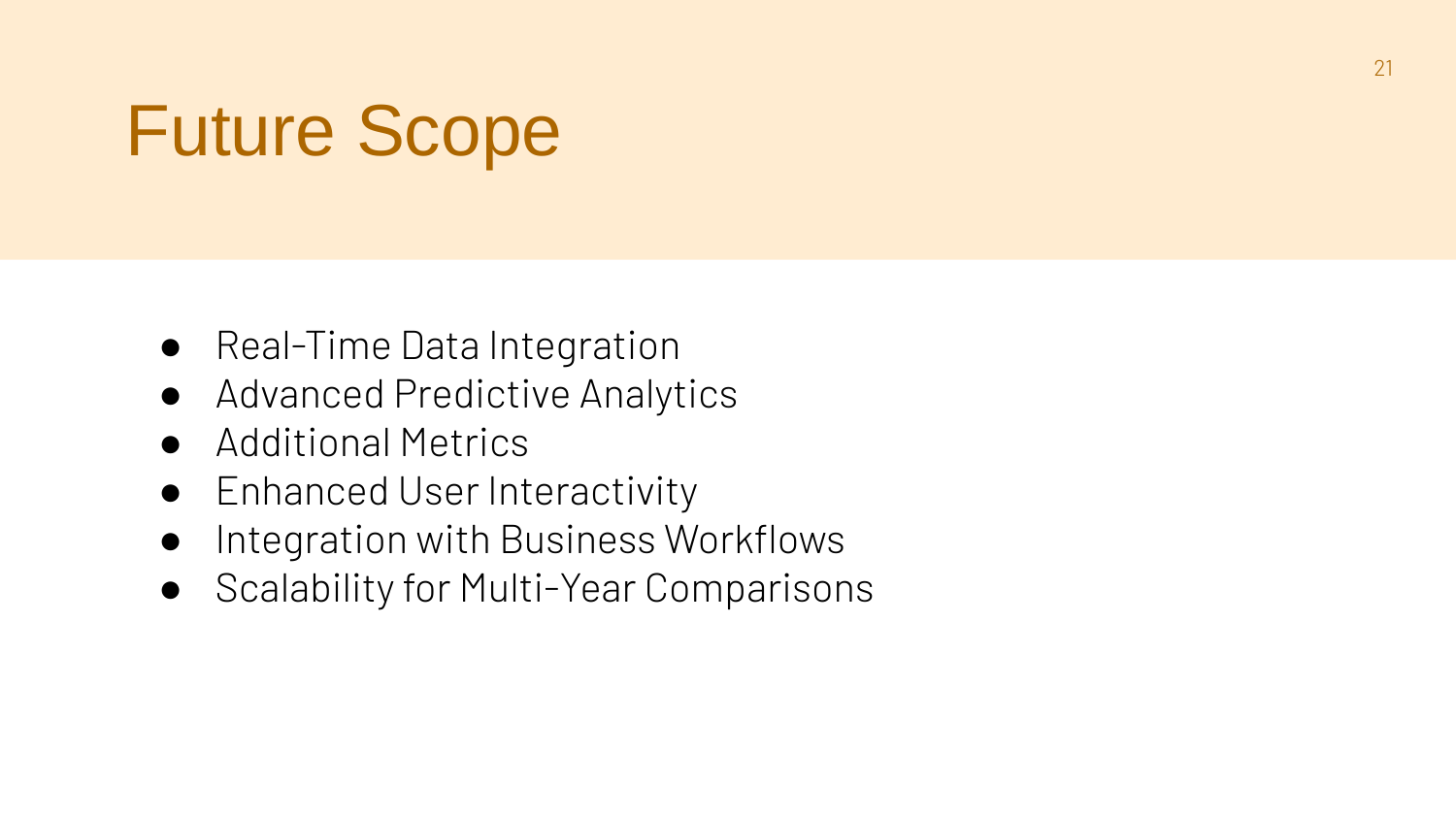

21
Future Scope
Real-Time Data Integration
Advanced Predictive Analytics
Additional Metrics
Enhanced User Interactivity
Integration with Business Workflows
Scalability for Multi-Year Comparisons